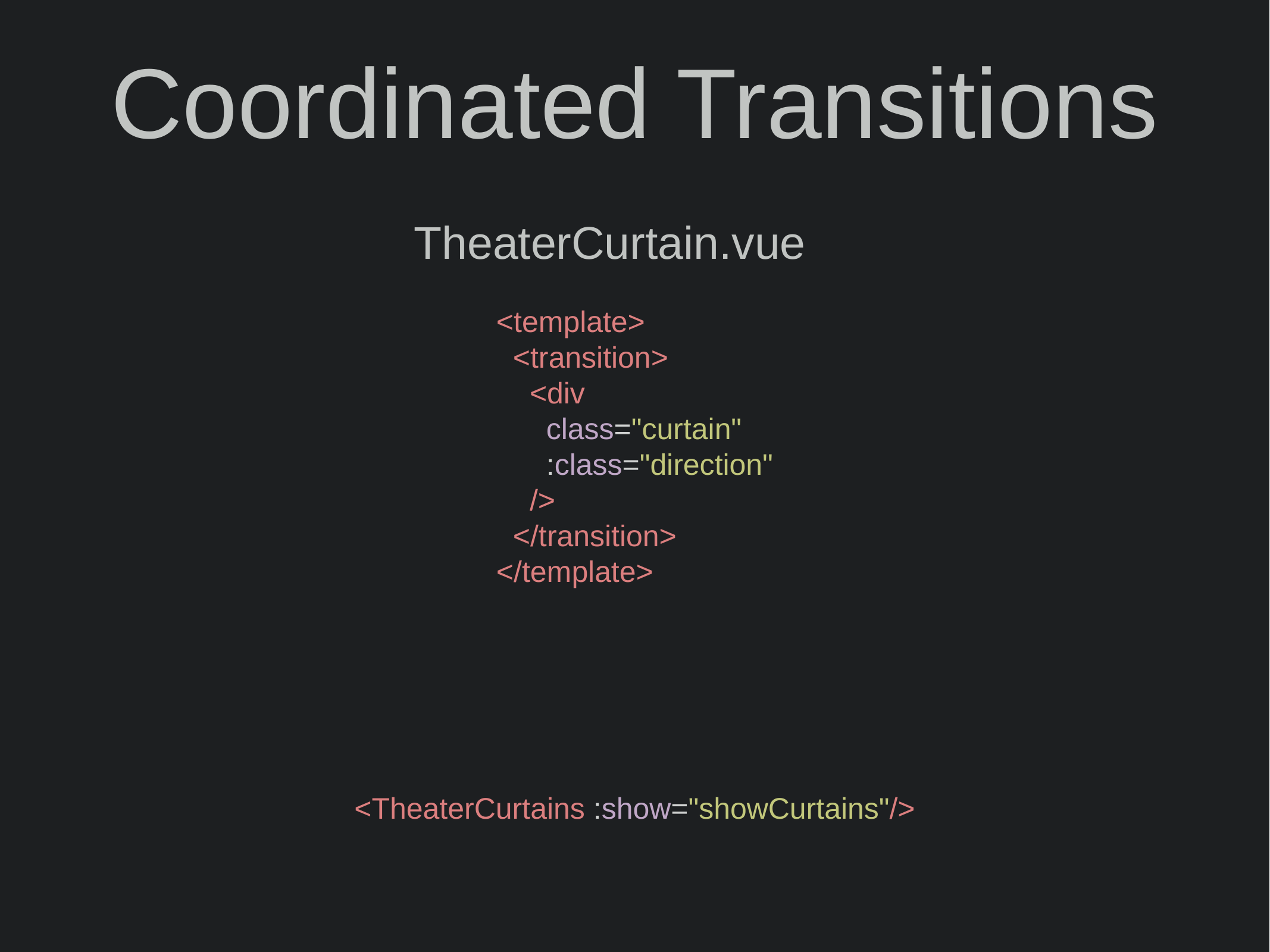

Coordinated Transitions
TheaterCurtain.vue
<template>
  <transition>
    <div
      class="curtain"
      :class="direction"
    />
  </transition>
</template>
<TheaterCurtains :show="showCurtains"/>